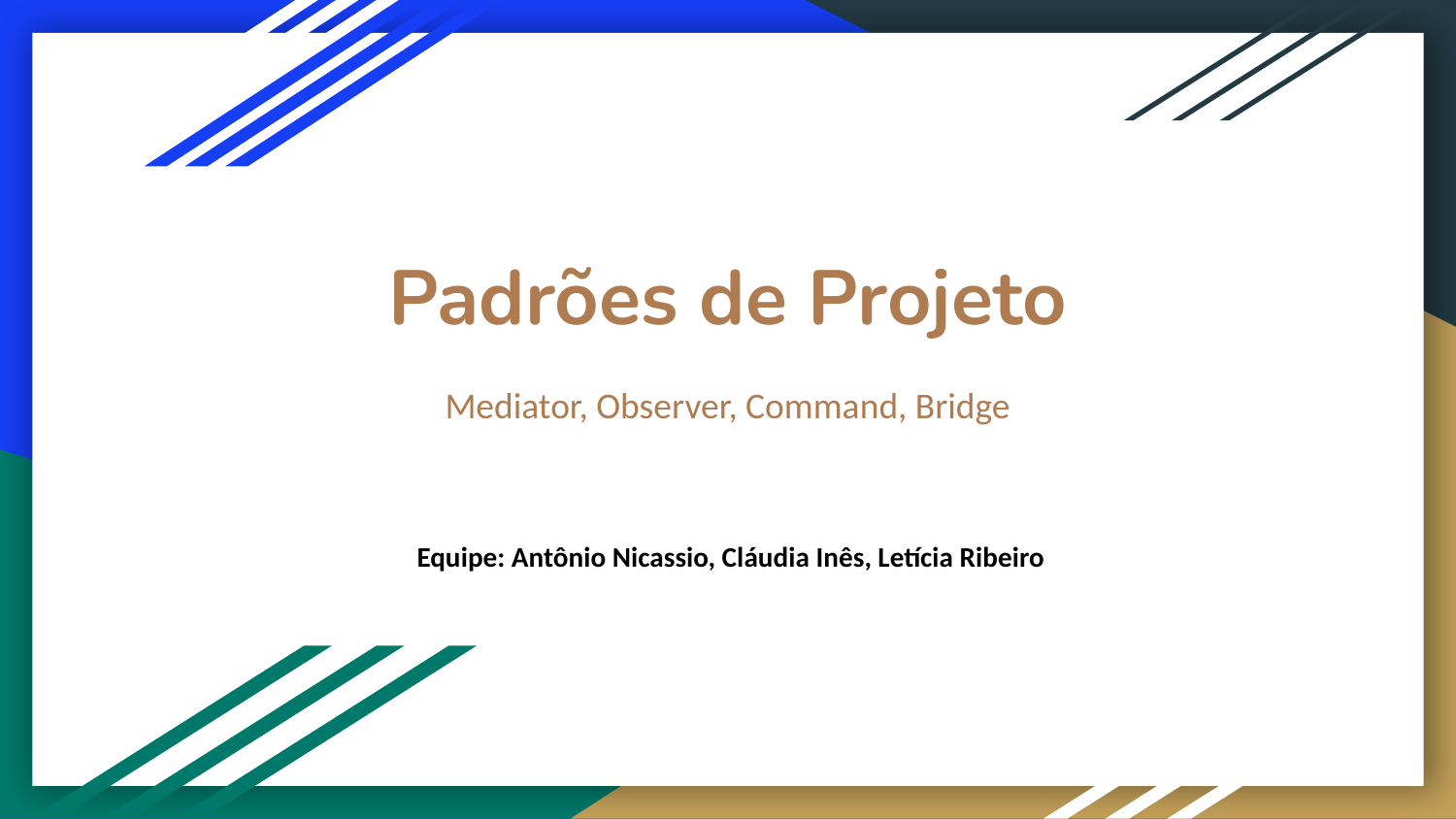

# Padrões de Projeto
Mediator, Observer, Command, Bridge
Equipe: Antônio Nicassio, Cláudia Inês, Letícia Ribeiro